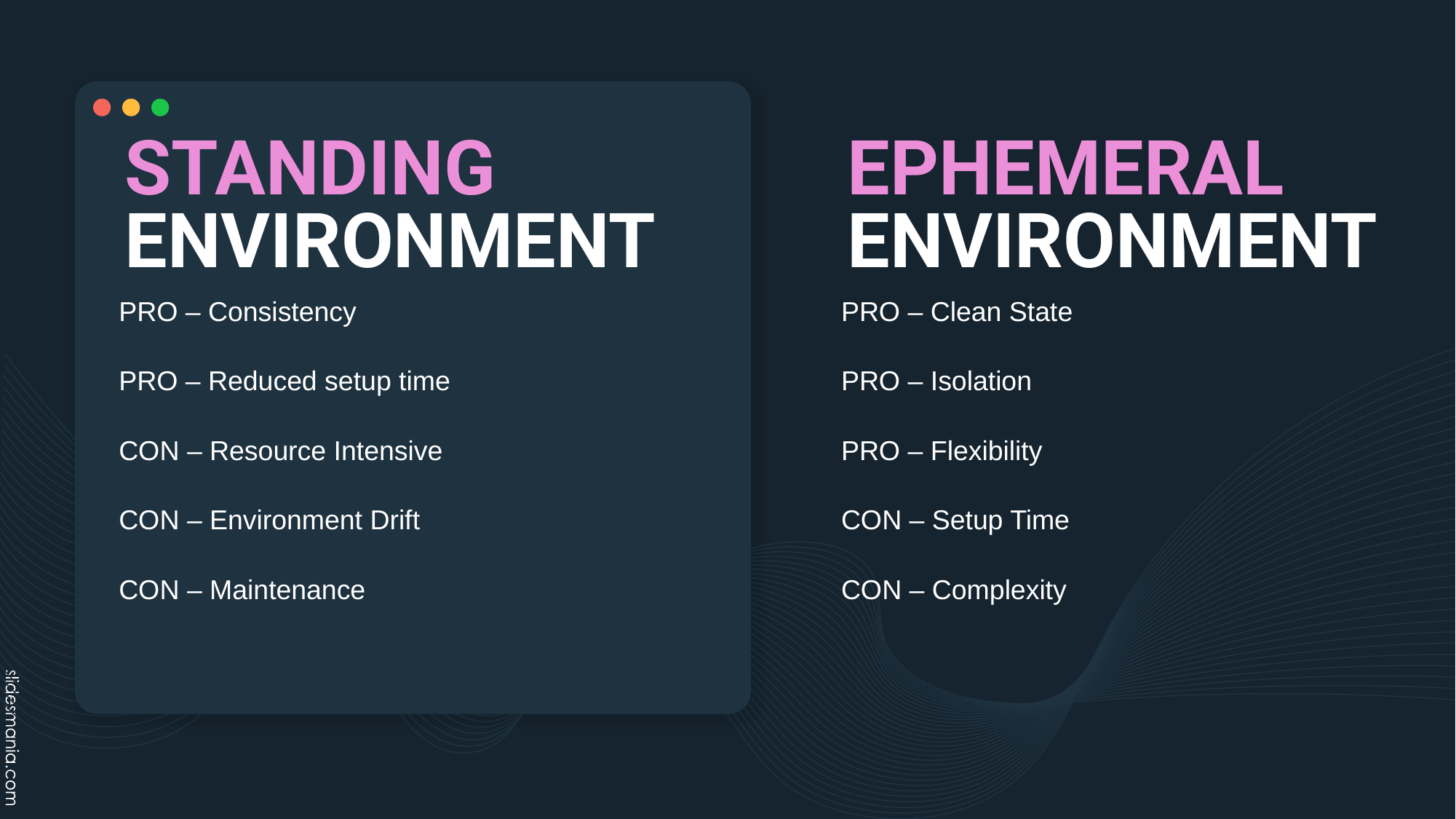

# STANDING ENVIRONMENT
EPHEMERAL ENVIRONMENT
PRO – Consistency
PRO – Reduced setup time
CON – Resource Intensive
CON – Environment Drift
CON – Maintenance

PRO – Clean State
PRO – Isolation
PRO – Flexibility
CON – Setup Time
CON – Complexity